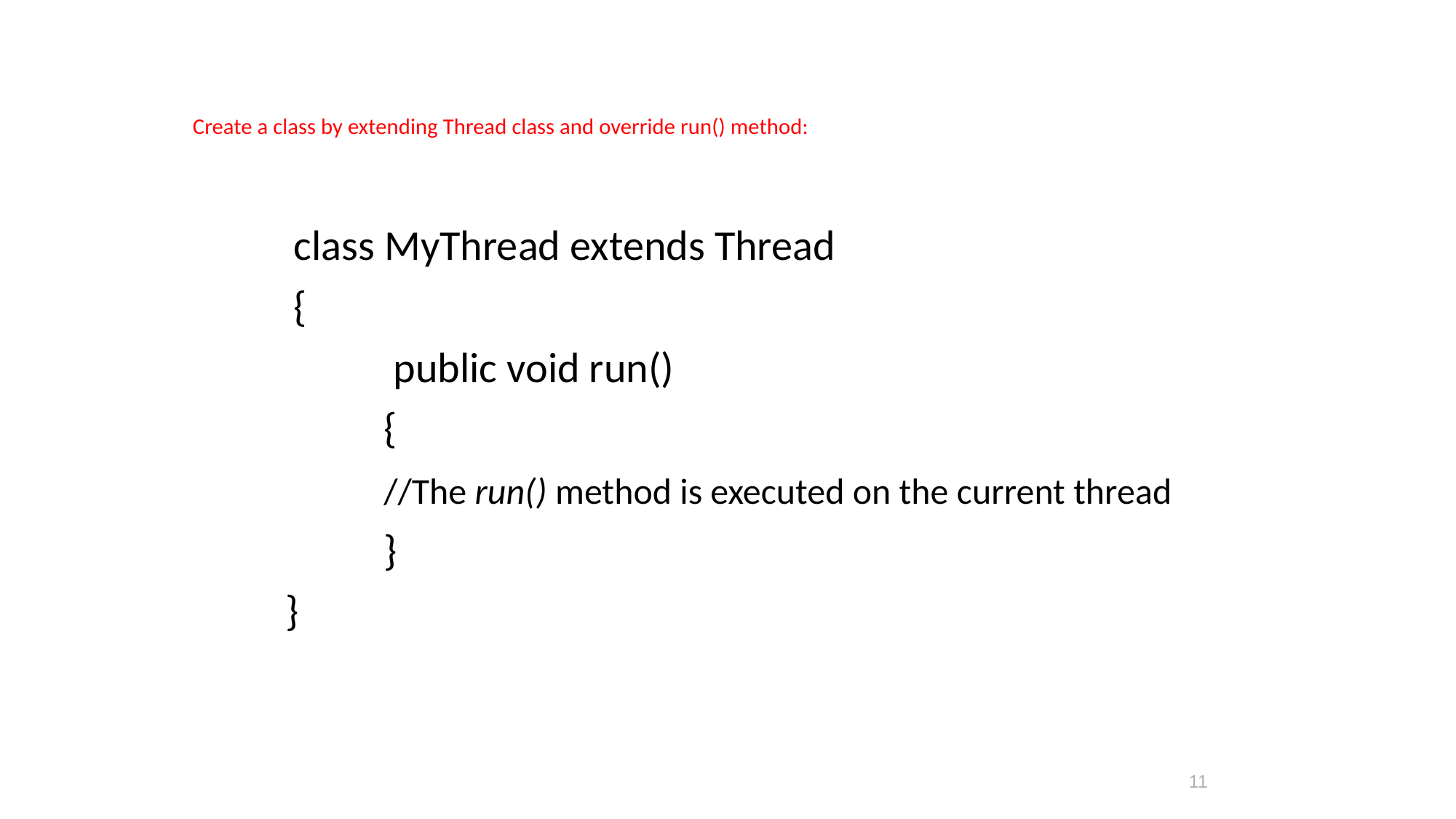

# Create a class by extending Thread class and override run() method:
	  class MyThread extends Thread
	  {
    	 public void run()
  	 	{
     	//The run() method is executed on the current thread
  	 	}
    }
11